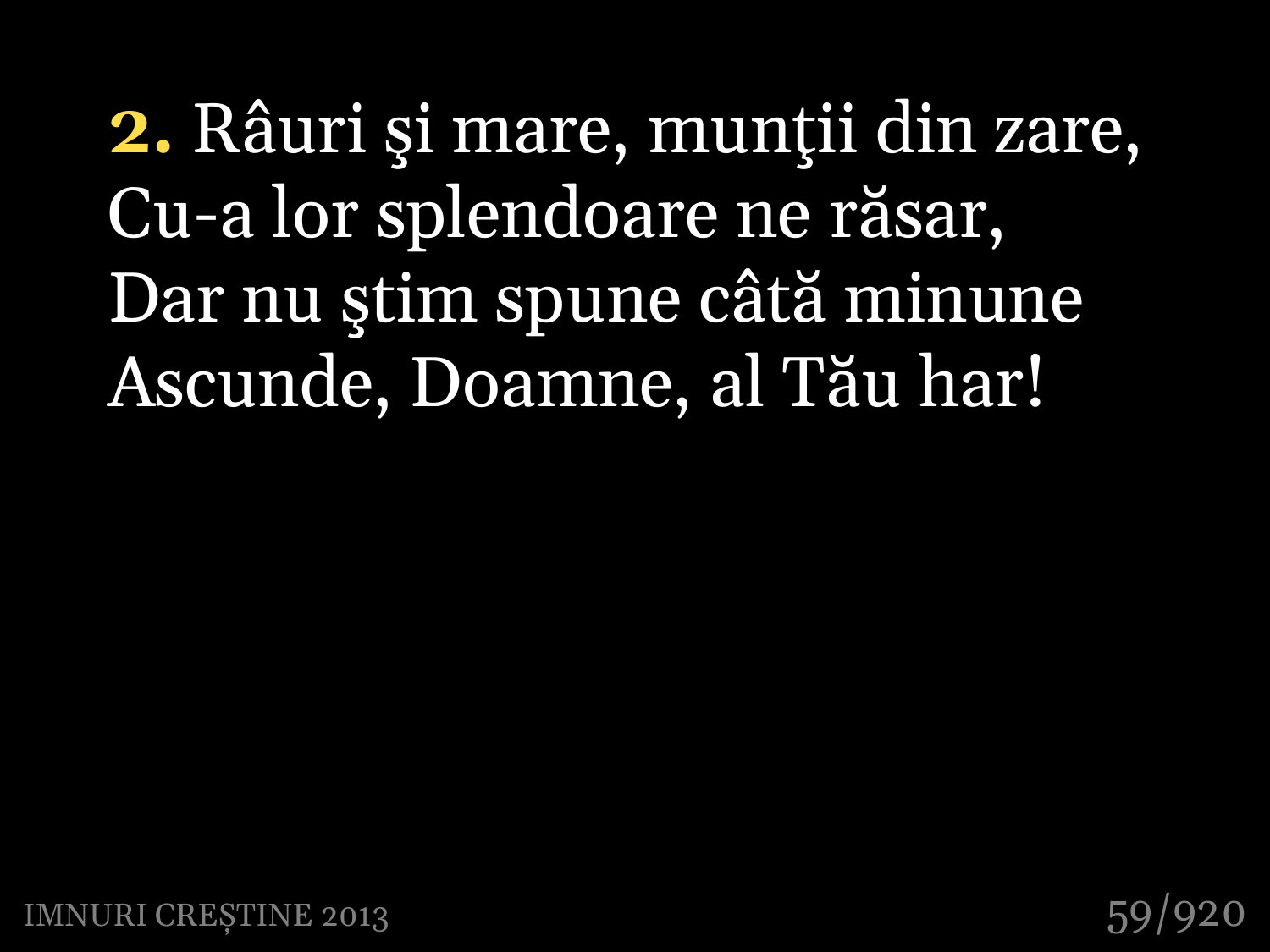

2. Râuri şi mare, munţii din zare,
Cu-a lor splendoare ne răsar,
Dar nu ştim spune câtă minune
Ascunde, Doamne, al Tău har!
59/920
IMNURI CREȘTINE 2013